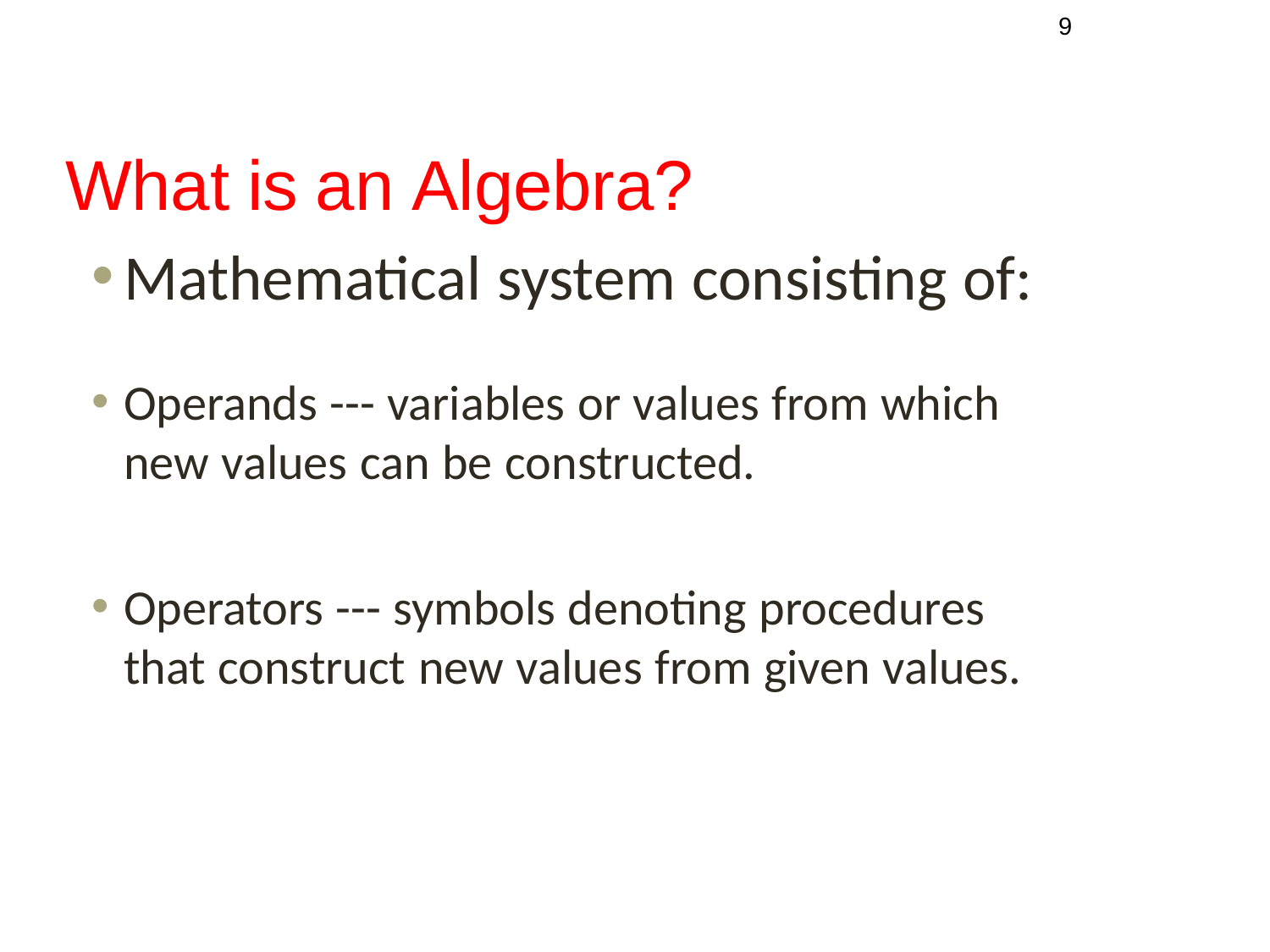

9
# What is an Algebra?
Mathematical system consisting of:
Operands --- variables or values from which new values can be constructed.

Operators --- symbols denoting procedures that construct new values from given values.